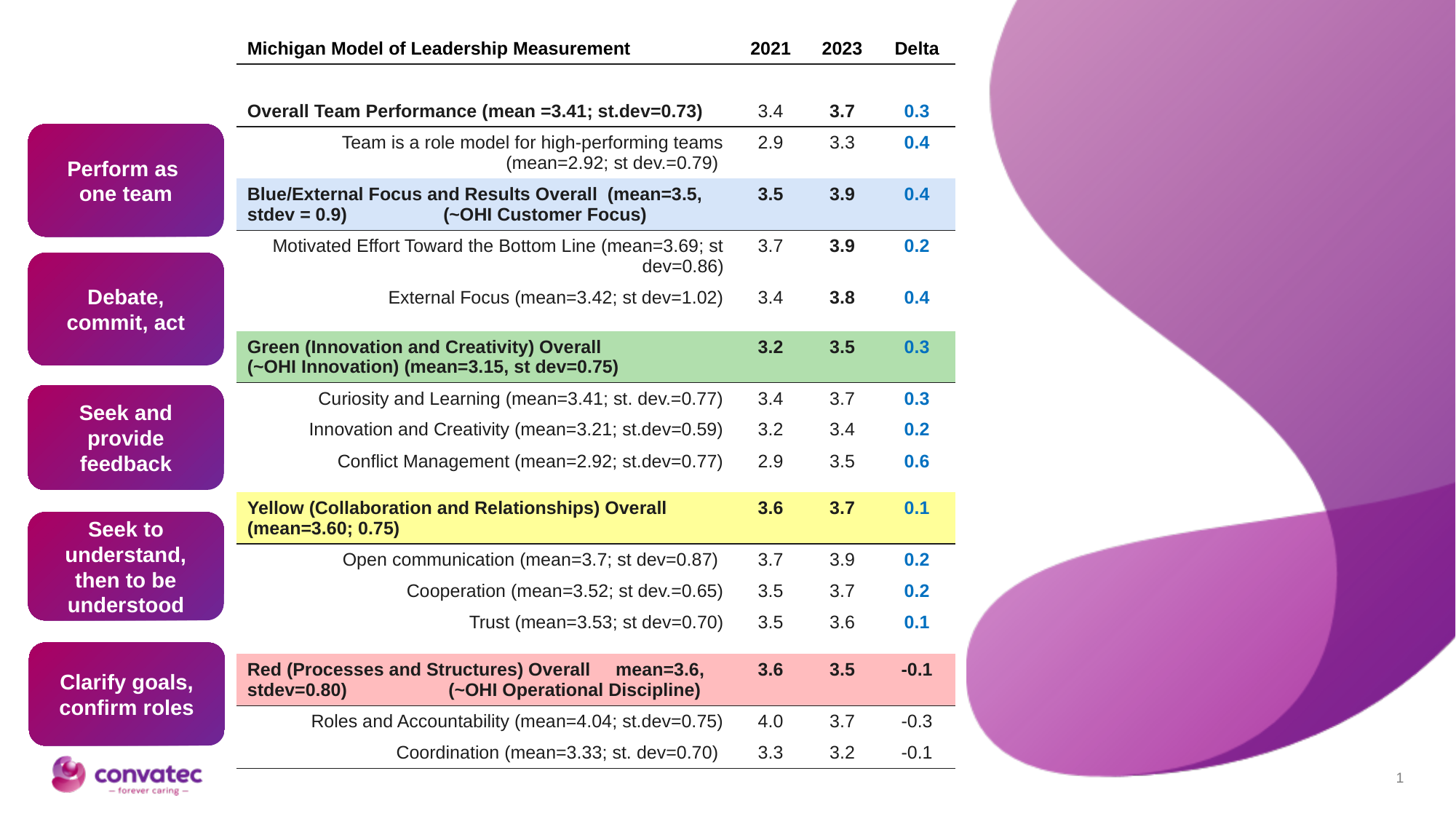

| Michigan Model of Leadership Measurement | 2021 | 2023 | Delta |
| --- | --- | --- | --- |
|  |  |  |  |
| Overall Team Performance (mean =3.41; st.dev=0.73) | 3.4 | 3.7 | 0.3 |
| Team is a role model for high-performing teams (mean=2.92; st dev.=0.79) | 2.9 | 3.3 | 0.4 |
| Blue/External Focus and Results Overall (mean=3.5, stdev = 0.9) (~OHI Customer Focus) | 3.5 | 3.9 | 0.4 |
| Motivated Effort Toward the Bottom Line (mean=3.69; st dev=0.86) | 3.7 | 3.9 | 0.2 |
| External Focus (mean=3.42; st dev=1.02) | 3.4 | 3.8 | 0.4 |
|  |  |  |  |
| Green (Innovation and Creativity) Overall (~OHI Innovation) (mean=3.15, st dev=0.75) | 3.2 | 3.5 | 0.3 |
| Curiosity and Learning (mean=3.41; st. dev.=0.77) | 3.4 | 3.7 | 0.3 |
| Innovation and Creativity (mean=3.21; st.dev=0.59) | 3.2 | 3.4 | 0.2 |
| Conflict Management (mean=2.92; st.dev=0.77) | 2.9 | 3.5 | 0.6 |
|  |  |  |  |
| Yellow (Collaboration and Relationships) Overall (mean=3.60; 0.75) | 3.6 | 3.7 | 0.1 |
| Open communication (mean=3.7; st dev=0.87) | 3.7 | 3.9 | 0.2 |
| Cooperation (mean=3.52; st dev.=0.65) | 3.5 | 3.7 | 0.2 |
| Trust (mean=3.53; st dev=0.70) | 3.5 | 3.6 | 0.1 |
|  |  |  |  |
| Red (Processes and Structures) Overall mean=3.6, stdev=0.80) (~OHI Operational Discipline) | 3.6 | 3.5 | -0.1 |
| Roles and Accountability (mean=4.04; st.dev=0.75) | 4.0 | 3.7 | -0.3 |
| Coordination (mean=3.33; st. dev=0.70) | 3.3 | 3.2 | -0.1 |
Perform as
one team
Debate, commit, act
Seek and provide feedback
Seek to understand, then to be understood
Clarify goals, confirm roles
1